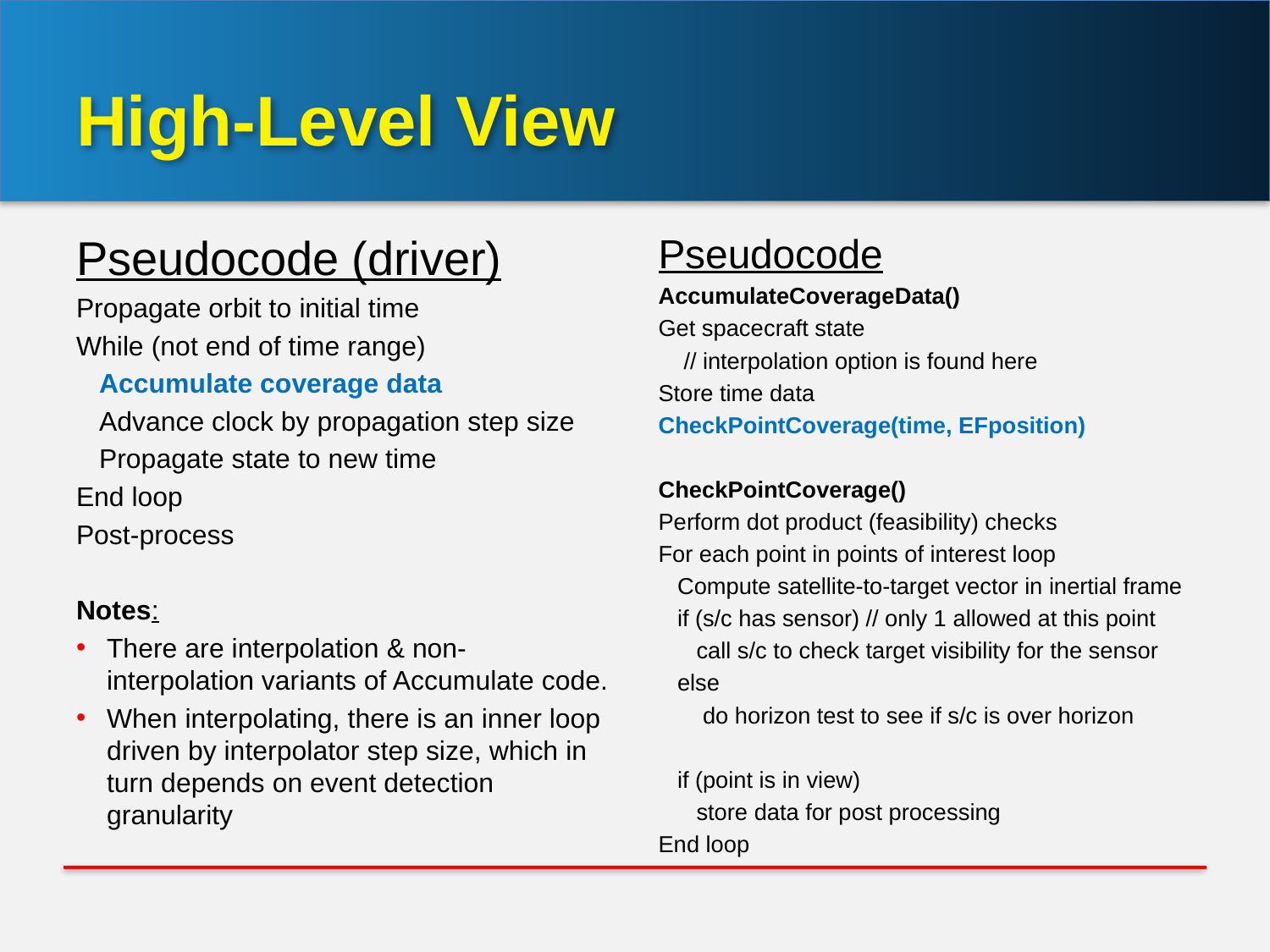

# High-Level View
Pseudocode (driver)
Propagate orbit to initial time
While (not end of time range)
   Accumulate coverage data
   Advance clock by propagation step size
   Propagate state to new time
End loop
Post-process

Notes:
There are interpolation & non-interpolation variants of Accumulate code.
When interpolating, there is an inner loop driven by interpolator step size, which in turn depends on event detection granularity

Pseudocode
AccumulateCoverageData()
Get spacecraft state
    // interpolation option is found here
Store time data
CheckPointCoverage(time, EFposition)

CheckPointCoverage()
Perform dot product (feasibility) checks
For each point in points of interest loop
   Compute satellite-to-target vector in inertial frame
   if (s/c has sensor) // only 1 allowed at this point
      call s/c to check target visibility for the sensor
   else
       do horizon test to see if s/c is over horizon

   if (point is in view)
      store data for post processing
End loop